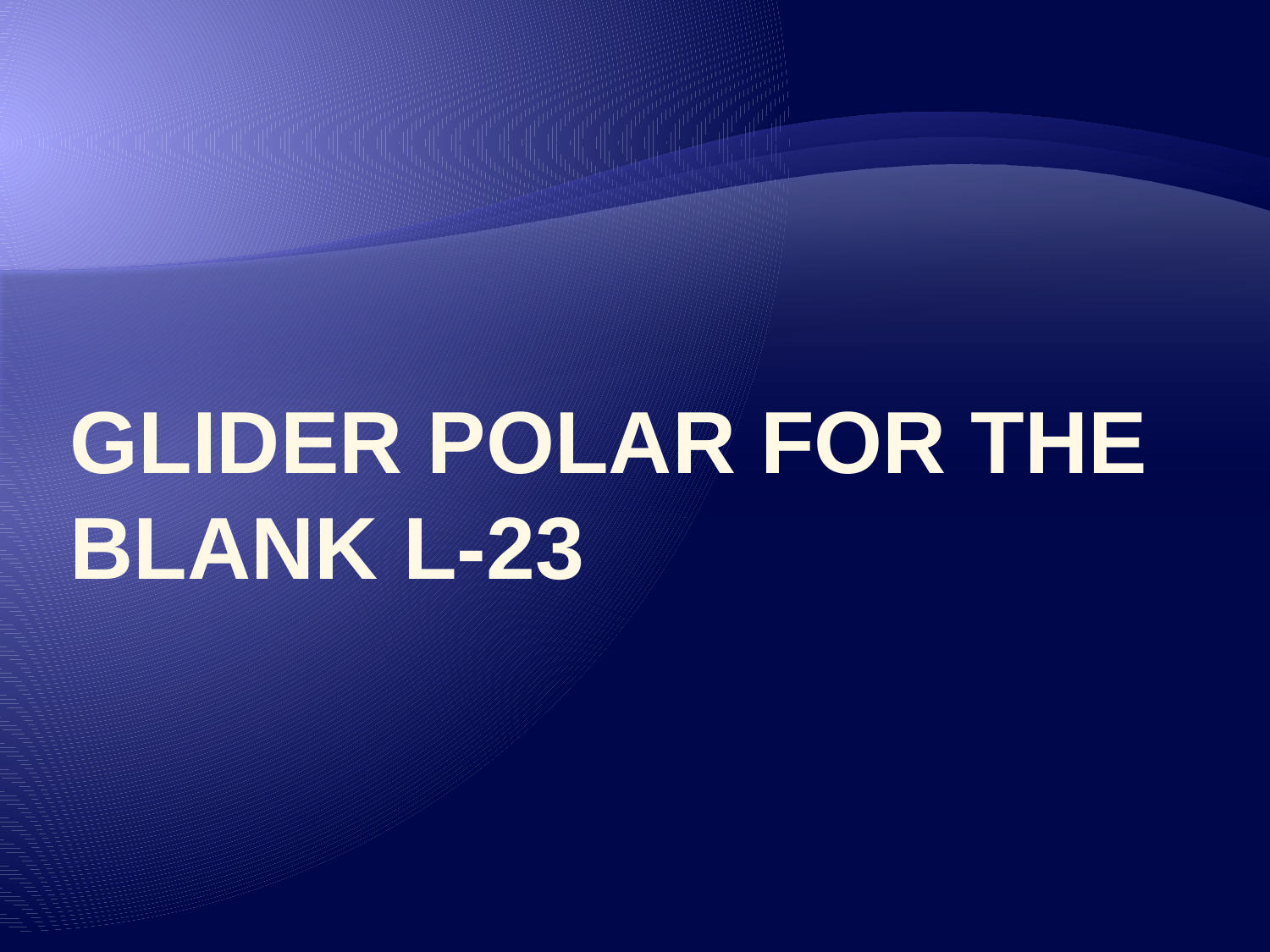

# Glider Polar for the blank l-23